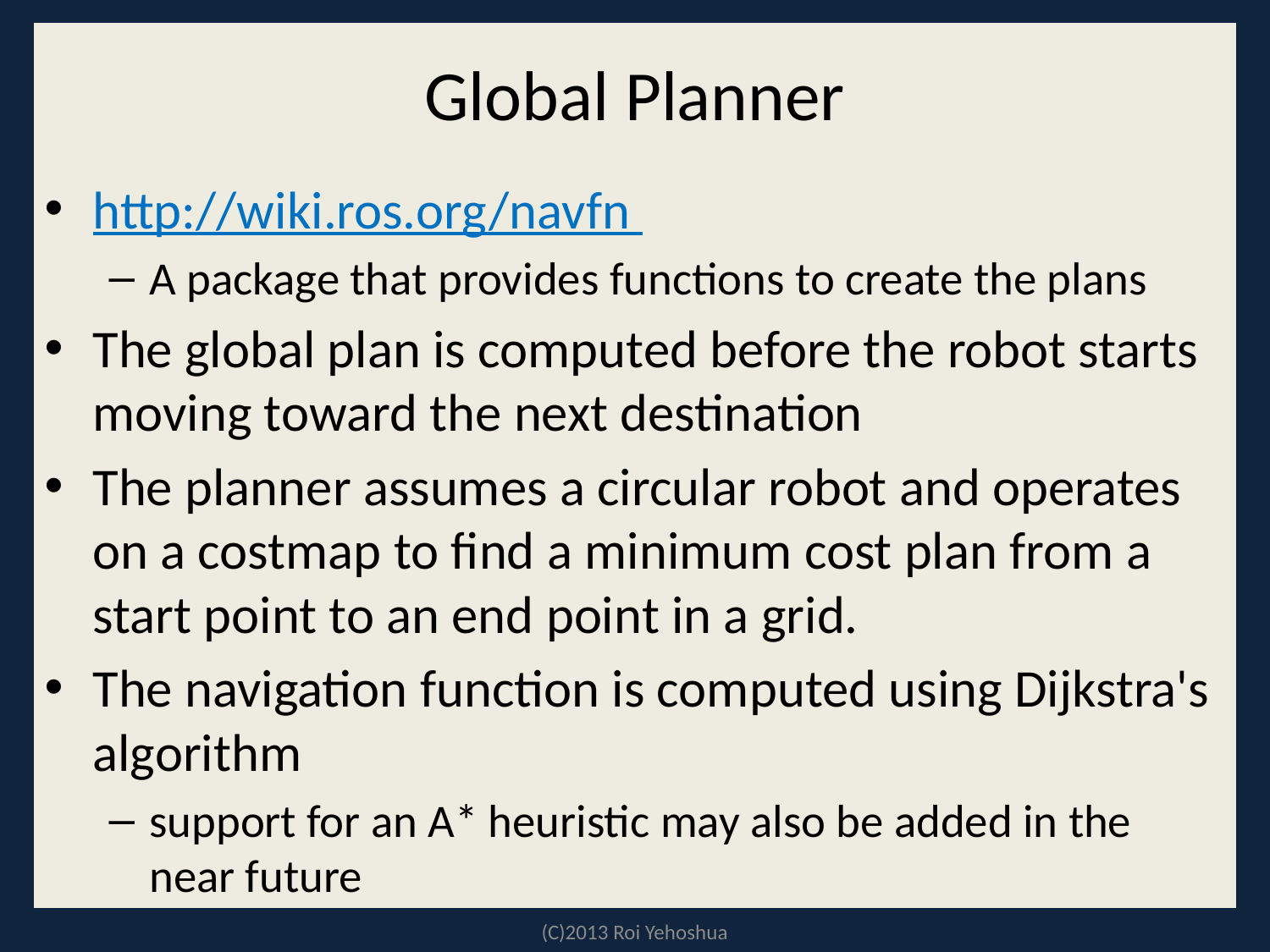

# Global Planner
http://wiki.ros.org/navfn
A package that provides functions to create the plans
The global plan is computed before the robot starts moving toward the next destination
The planner assumes a circular robot and operates on a costmap to find a minimum cost plan from a start point to an end point in a grid.
The navigation function is computed using Dijkstra's algorithm
support for an A* heuristic may also be added in the near future

(C)2013 Roi Yehoshua